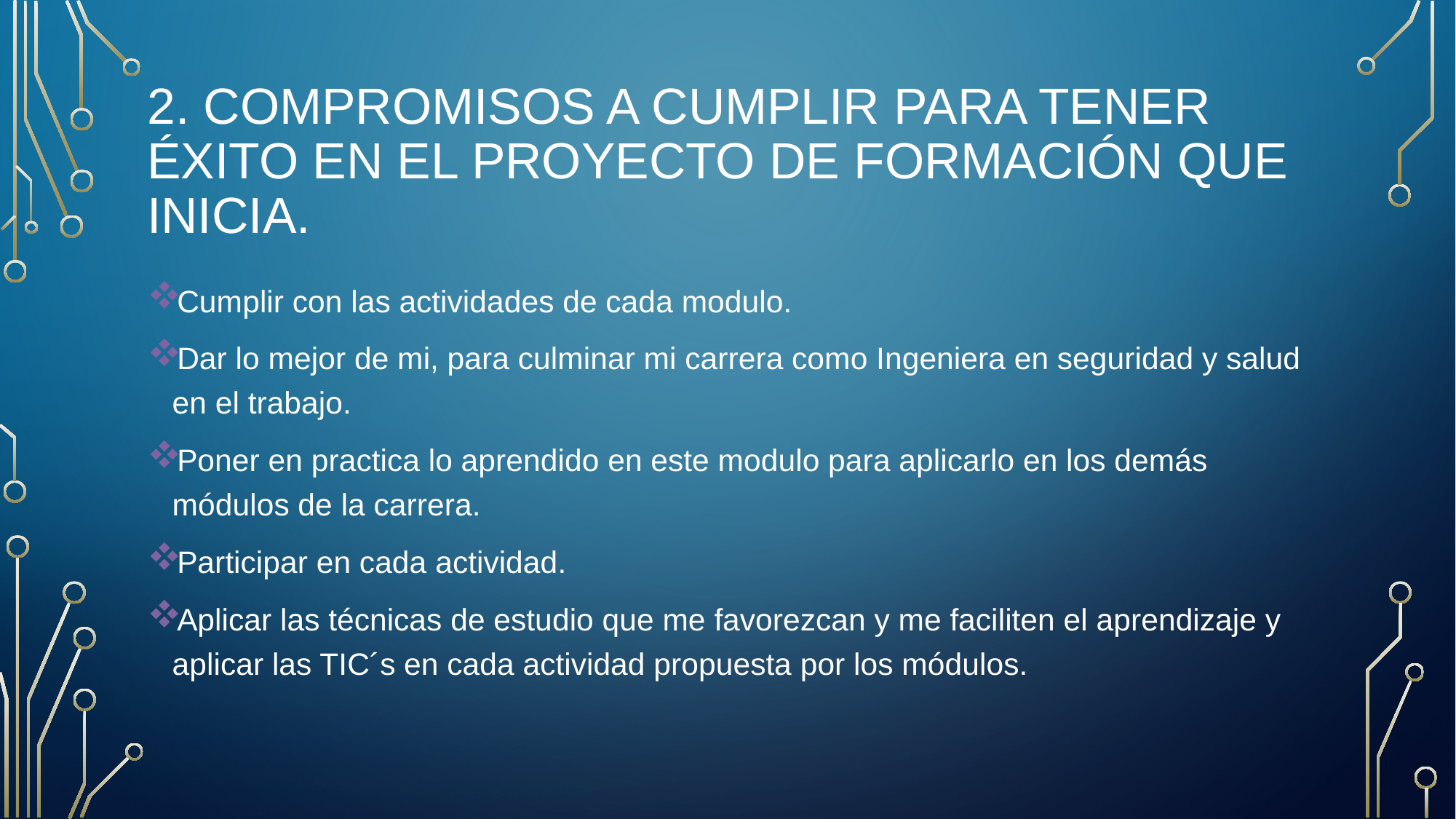

# 2. Compromisos a cumplir para tener éxito en el proyecto de formación que inicia.
Cumplir con las actividades de cada modulo.
Dar lo mejor de mi, para culminar mi carrera como Ingeniera en seguridad y salud en el trabajo.
Poner en practica lo aprendido en este modulo para aplicarlo en los demás módulos de la carrera.
Participar en cada actividad.
Aplicar las técnicas de estudio que me favorezcan y me faciliten el aprendizaje y aplicar las TIC´s en cada actividad propuesta por los módulos.